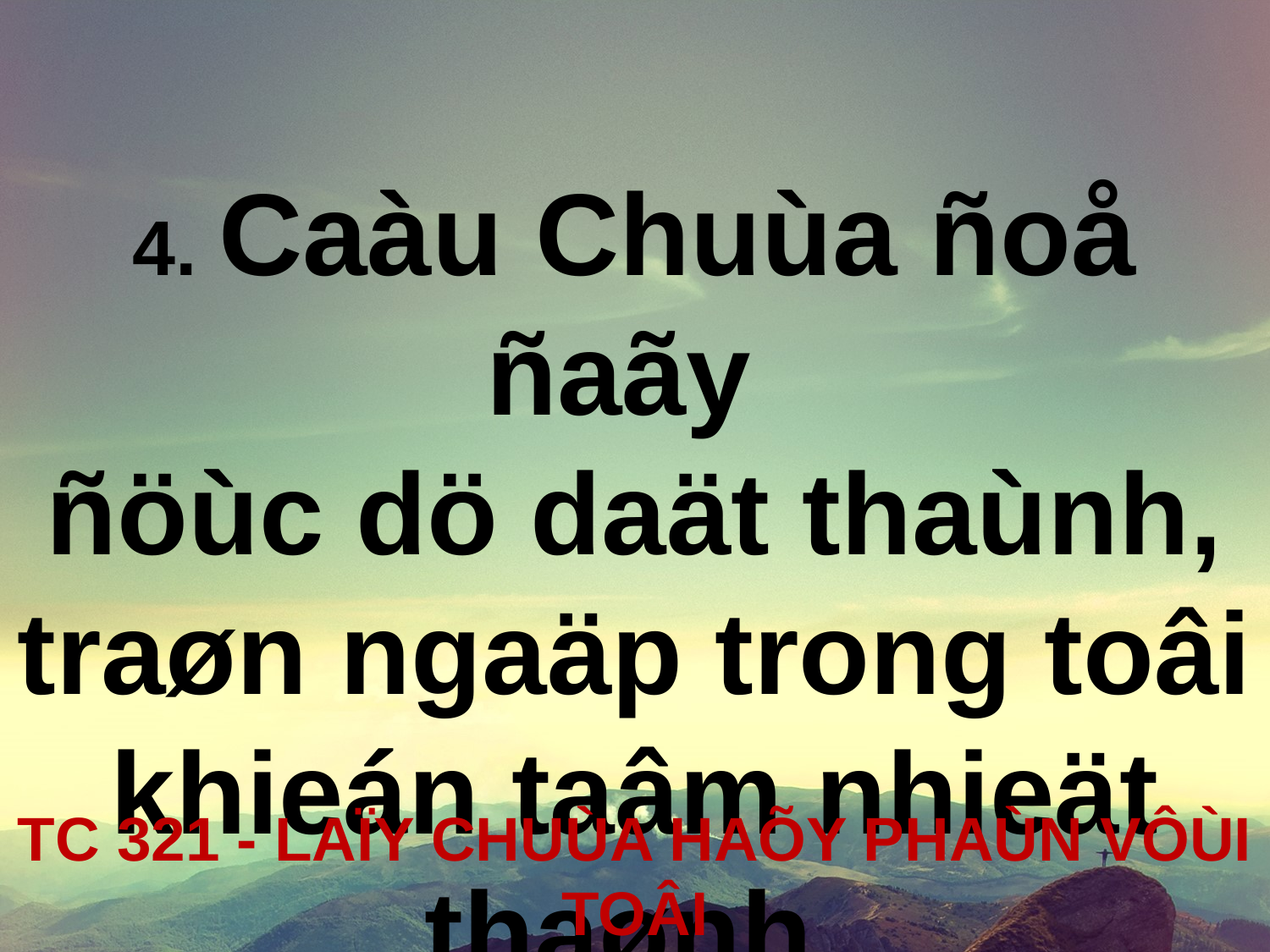

4. Caàu Chuùa ñoå ñaãy
ñöùc dö daät thaùnh, traøn ngaäp trong toâi khieán taâm nhieät thaønh.
TC 321 - LAÏY CHUÙA HAÕY PHAÙN VÔÙI TOÂI